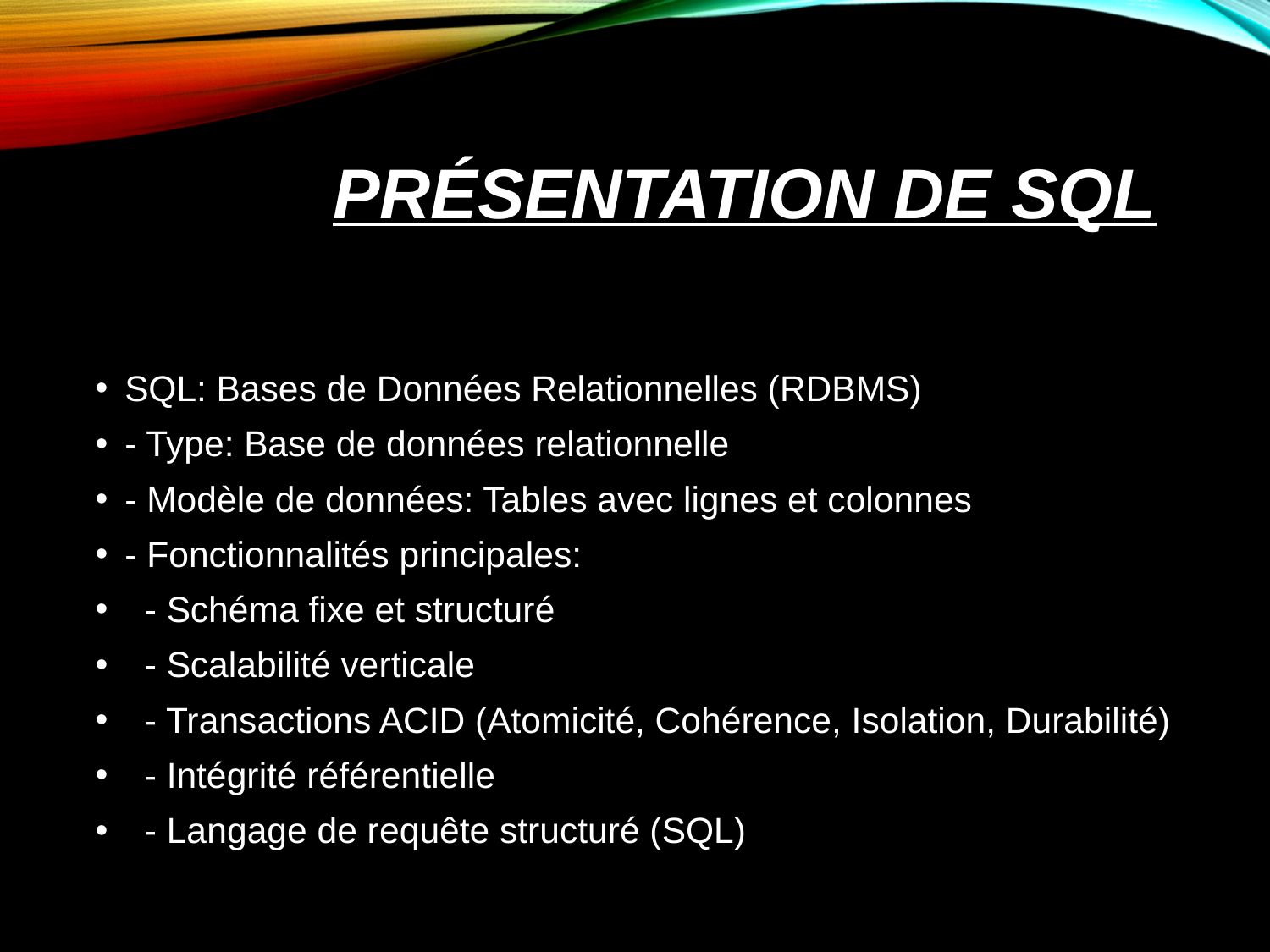

# Présentation de SQL

SQL: Bases de Données Relationnelles (RDBMS)
- Type: Base de données relationnelle
- Modèle de données: Tables avec lignes et colonnes
- Fonctionnalités principales:
  - Schéma fixe et structuré
  - Scalabilité verticale
  - Transactions ACID (Atomicité, Cohérence, Isolation, Durabilité)
  - Intégrité référentielle
  - Langage de requête structuré (SQL)